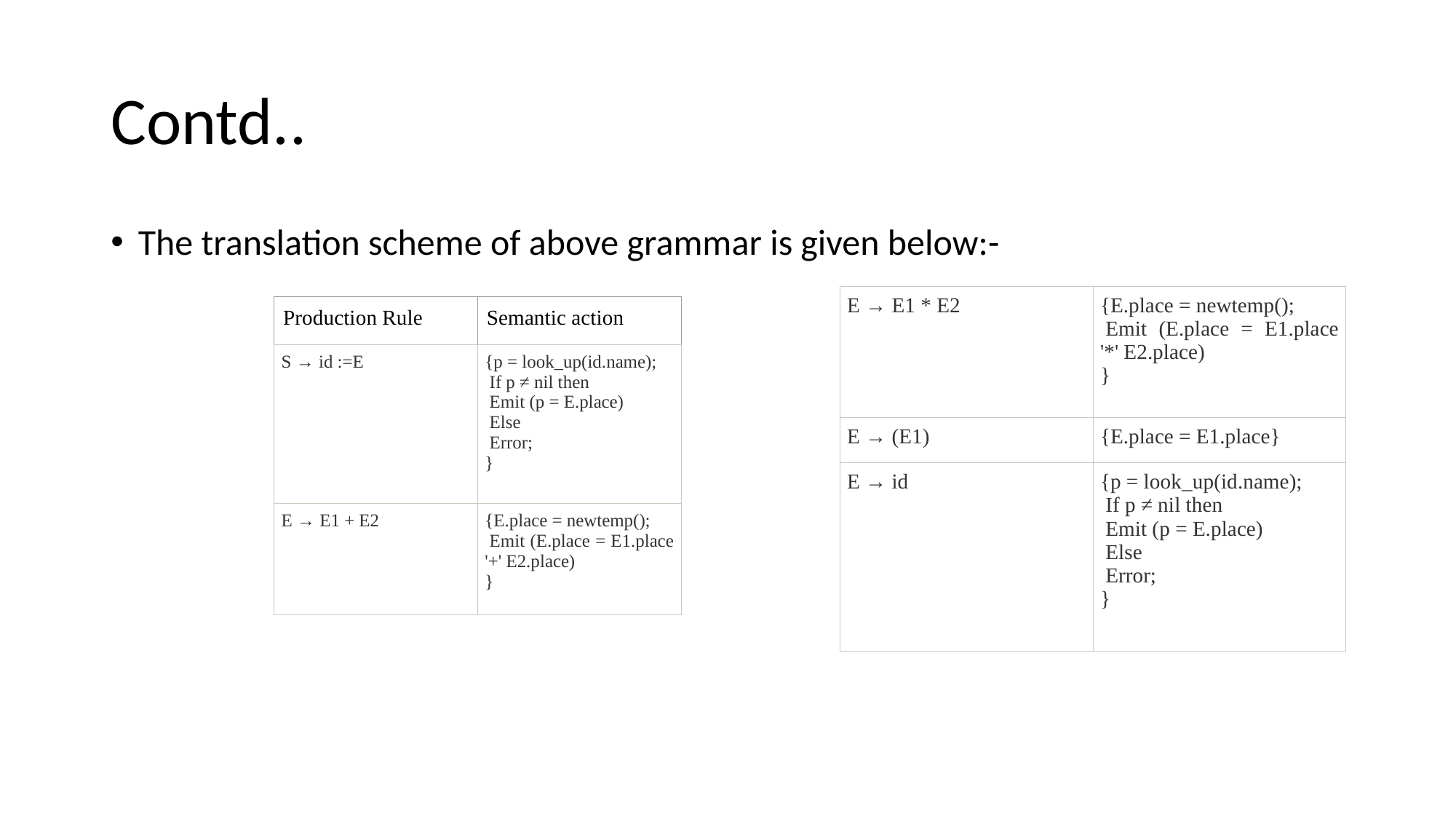

# Contd..
The translation scheme of above grammar is given below:-
| E → E1 \* E2 | {E.place = newtemp();  Emit (E.place = E1.place '\*' E2.place) } |
| --- | --- |
| E → (E1) | {E.place = E1.place} |
| E → id | {p = look\_up(id.name);  If p ≠ nil then  Emit (p = E.place)  Else  Error; } |
| Production Rule | Semantic action |
| --- | --- |
| S → id :=E | {p = look\_up(id.name);  If p ≠ nil then  Emit (p = E.place)  Else  Error; } |
| E → E1 + E2 | {E.place = newtemp();  Emit (E.place = E1.place '+' E2.place) } |